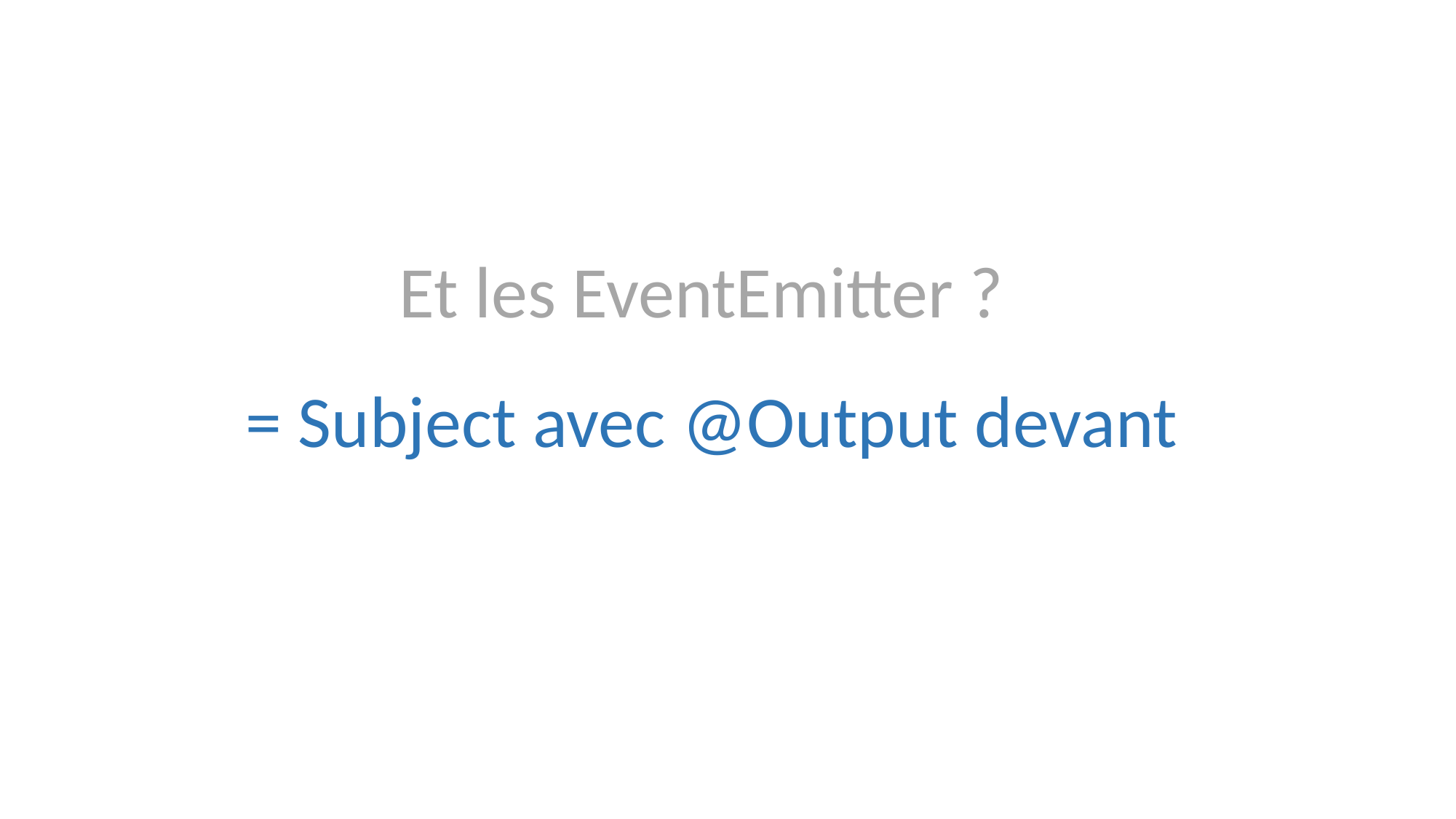

Et les EventEmitter ?
= Subject avec @Output devant